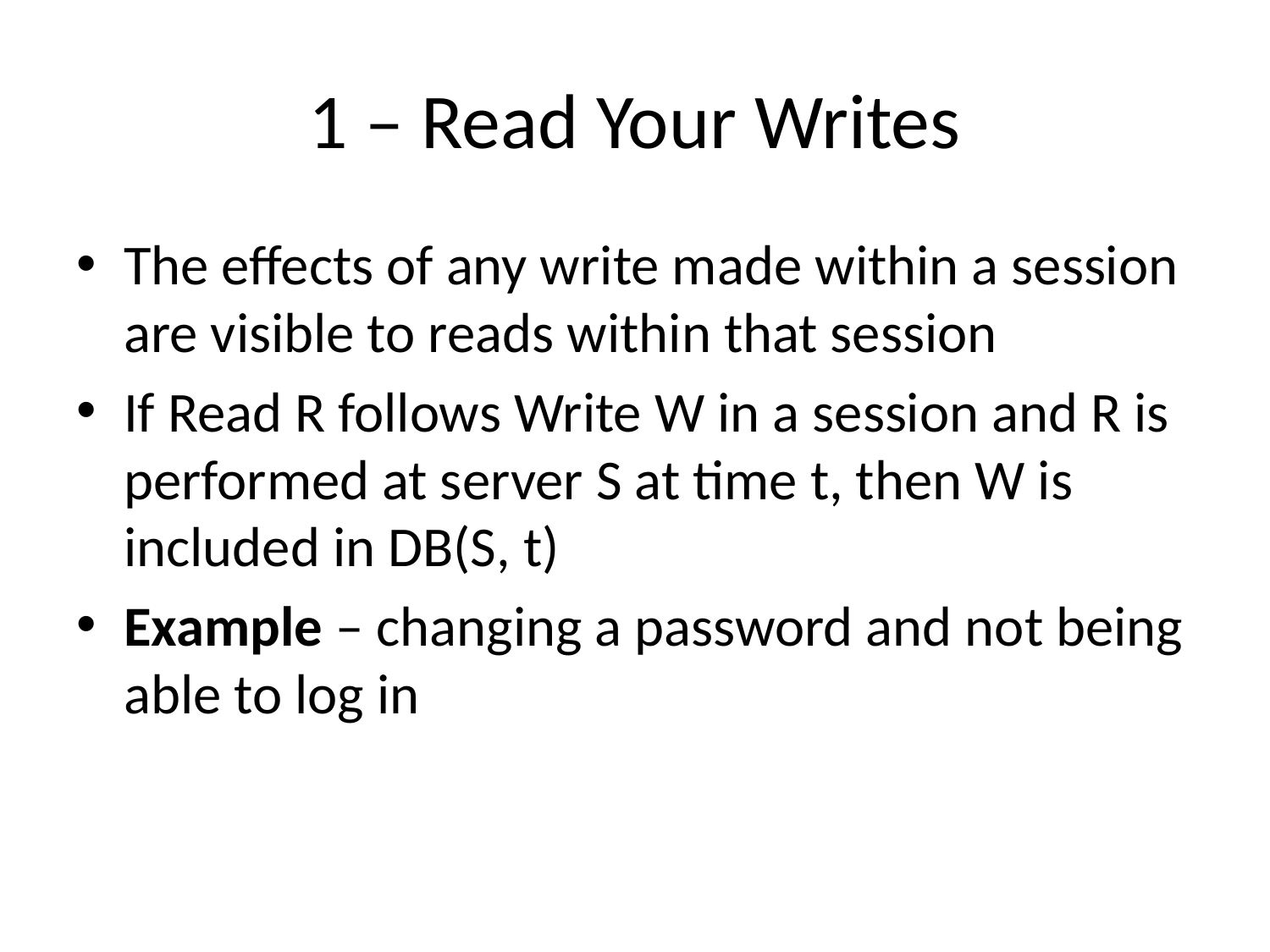

# 1 – Read Your Writes
The effects of any write made within a session are visible to reads within that session
If Read R follows Write W in a session and R is performed at server S at time t, then W is included in DB(S, t)
Example – changing a password and not being able to log in